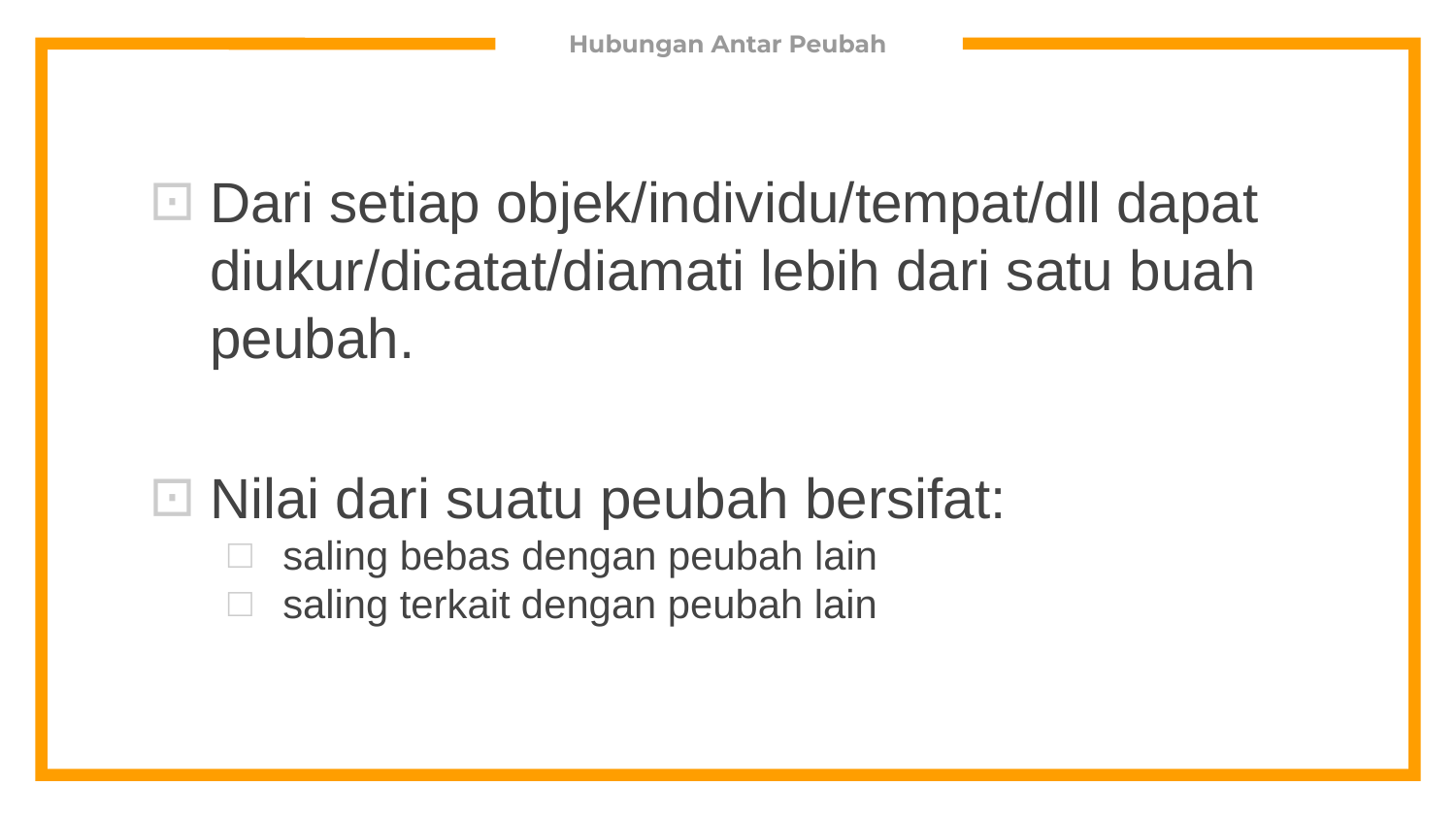

# Hubungan Antar Peubah
Dari setiap objek/individu/tempat/dll dapat diukur/dicatat/diamati lebih dari satu buah peubah.

Nilai dari suatu peubah bersifat:
saling bebas dengan peubah lain
saling terkait dengan peubah lain